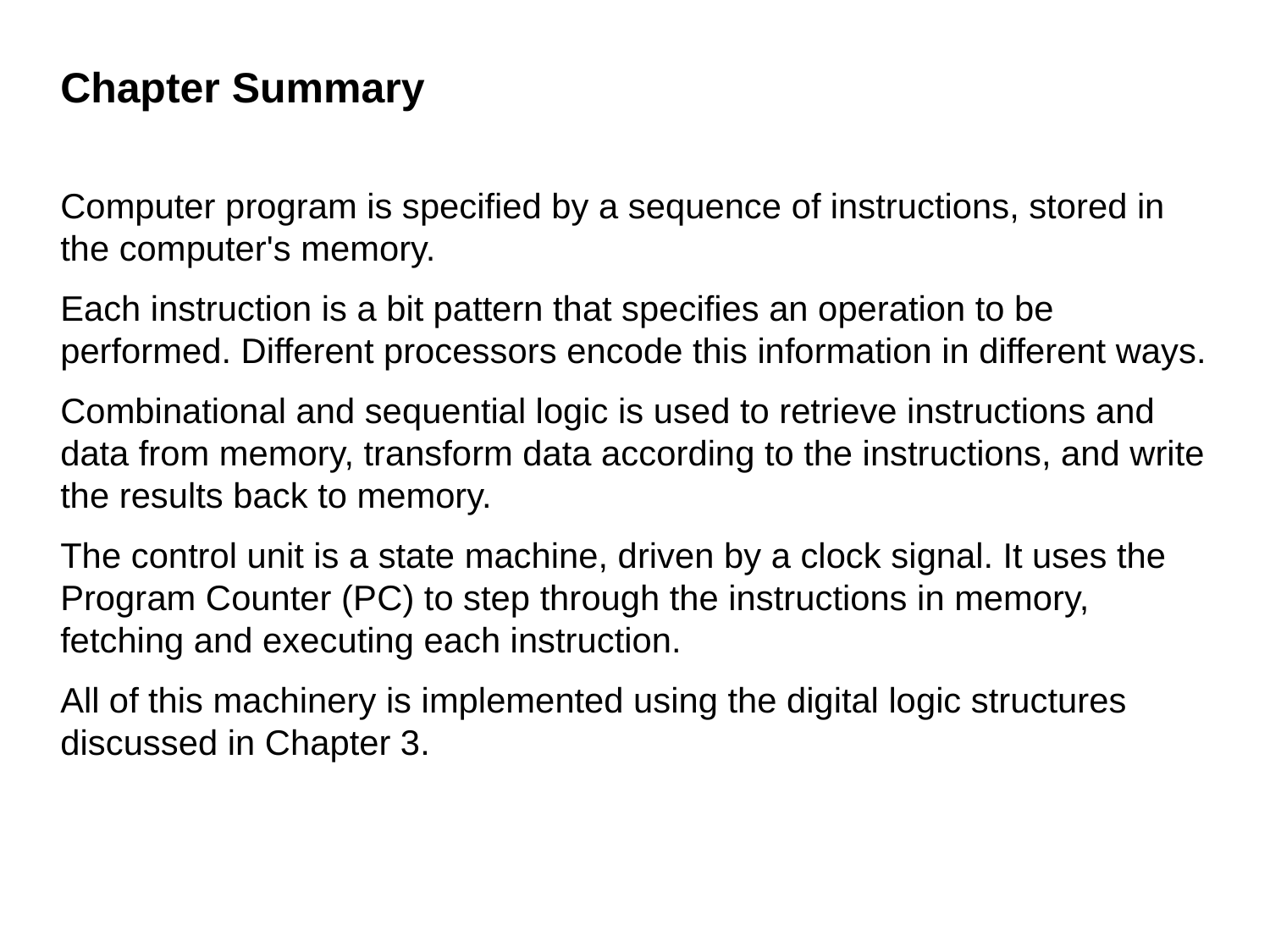

# Chapter Summary
Computer program is specified by a sequence of instructions, stored in the computer's memory.
Each instruction is a bit pattern that specifies an operation to be performed. Different processors encode this information in different ways.
Combinational and sequential logic is used to retrieve instructions and data from memory, transform data according to the instructions, and write the results back to memory.
The control unit is a state machine, driven by a clock signal. It uses the Program Counter (P C) to step through the instructions in memory, fetching and executing each instruction.
All of this machinery is implemented using the digital logic structures discussed in Chapter 3.
26